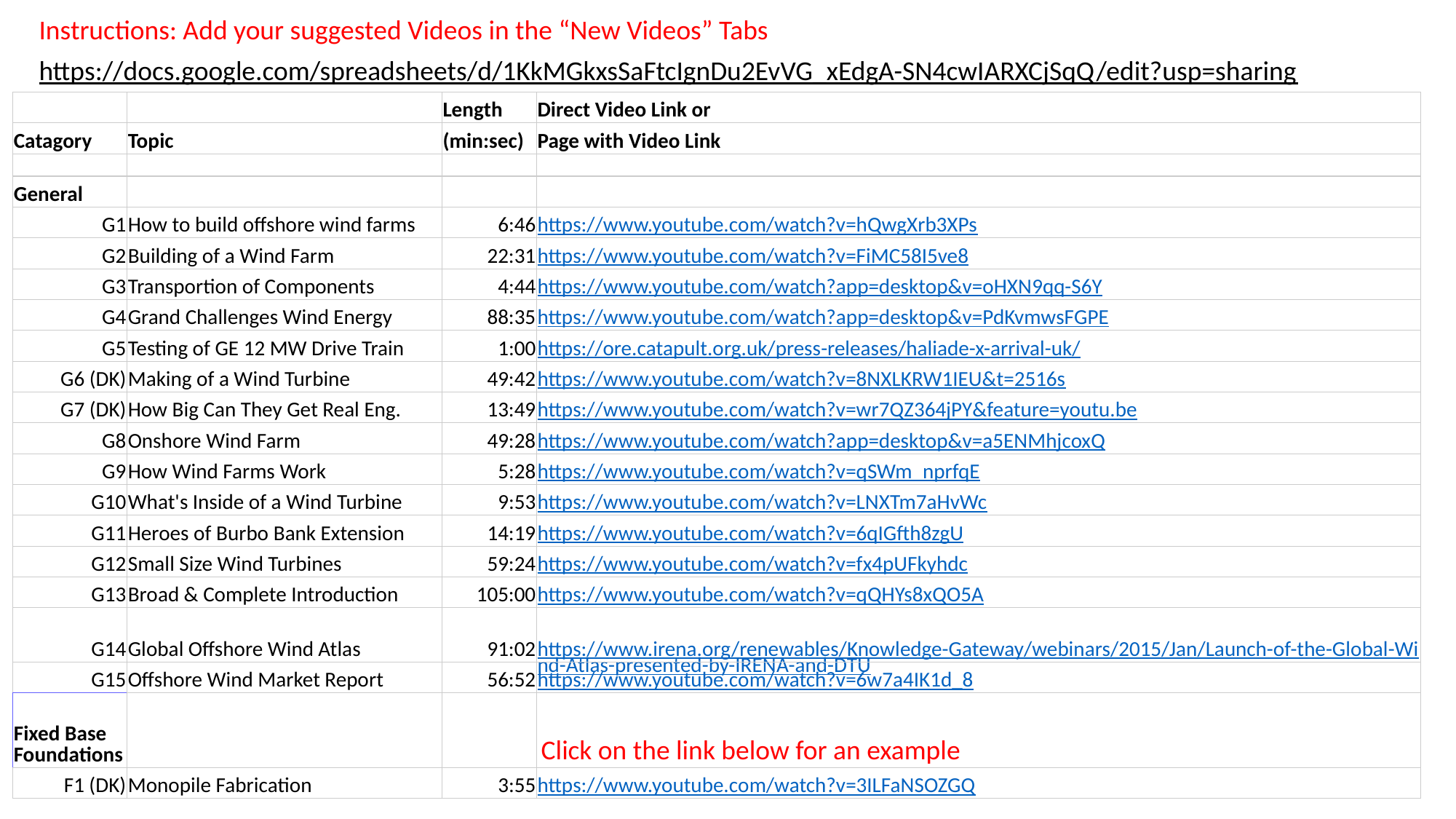

Instructions: Add your suggested Videos in the “New Videos” Tabs
https://docs.google.com/spreadsheets/d/1KkMGkxsSaFtcIgnDu2EvVG_xEdgA-SN4cwIARXCjSqQ/edit?usp=sharing
|  |  | Length | Direct Video Link or |
| --- | --- | --- | --- |
| Catagory | Topic | (min:sec) | Page with Video Link |
|  |  |  |  |
| General |  |  |  |
| G1 | How to build offshore wind farms | 6:46 | https://www.youtube.com/watch?v=hQwgXrb3XPs |
| G2 | Building of a Wind Farm | 22:31 | https://www.youtube.com/watch?v=FiMC58I5ve8 |
| G3 | Transportion of Components | 4:44 | https://www.youtube.com/watch?app=desktop&v=oHXN9qq-S6Y |
| G4 | Grand Challenges Wind Energy | 88:35 | https://www.youtube.com/watch?app=desktop&v=PdKvmwsFGPE |
| G5 | Testing of GE 12 MW Drive Train | 1:00 | https://ore.catapult.org.uk/press-releases/haliade-x-arrival-uk/ |
| G6 (DK) | Making of a Wind Turbine | 49:42 | https://www.youtube.com/watch?v=8NXLKRW1IEU&t=2516s |
| G7 (DK) | How Big Can They Get Real Eng. | 13:49 | https://www.youtube.com/watch?v=wr7QZ364jPY&feature=youtu.be |
| G8 | Onshore Wind Farm | 49:28 | https://www.youtube.com/watch?app=desktop&v=a5ENMhjcoxQ |
| G9 | How Wind Farms Work | 5:28 | https://www.youtube.com/watch?v=qSWm\_nprfqE |
| G10 | What's Inside of a Wind Turbine | 9:53 | https://www.youtube.com/watch?v=LNXTm7aHvWc |
| G11 | Heroes of Burbo Bank Extension | 14:19 | https://www.youtube.com/watch?v=6qIGfth8zgU |
| G12 | Small Size Wind Turbines | 59:24 | https://www.youtube.com/watch?v=fx4pUFkyhdc |
| G13 | Broad & Complete Introduction | 105:00 | https://www.youtube.com/watch?v=qQHYs8xQO5A |
| G14 | Global Offshore Wind Atlas | 91:02 | https://www.irena.org/renewables/Knowledge-Gateway/webinars/2015/Jan/Launch-of-the-Global-Wind-Atlas-presented-by-IRENA-and-DTU |
| G15 | Offshore Wind Market Report | 56:52 | https://www.youtube.com/watch?v=6w7a4IK1d\_8 |
| Fixed Base Foundations |  |  |  |
| F1 (DK) | Monopile Fabrication | 3:55 | https://www.youtube.com/watch?v=3ILFaNSOZGQ |
Click on the link below for an example